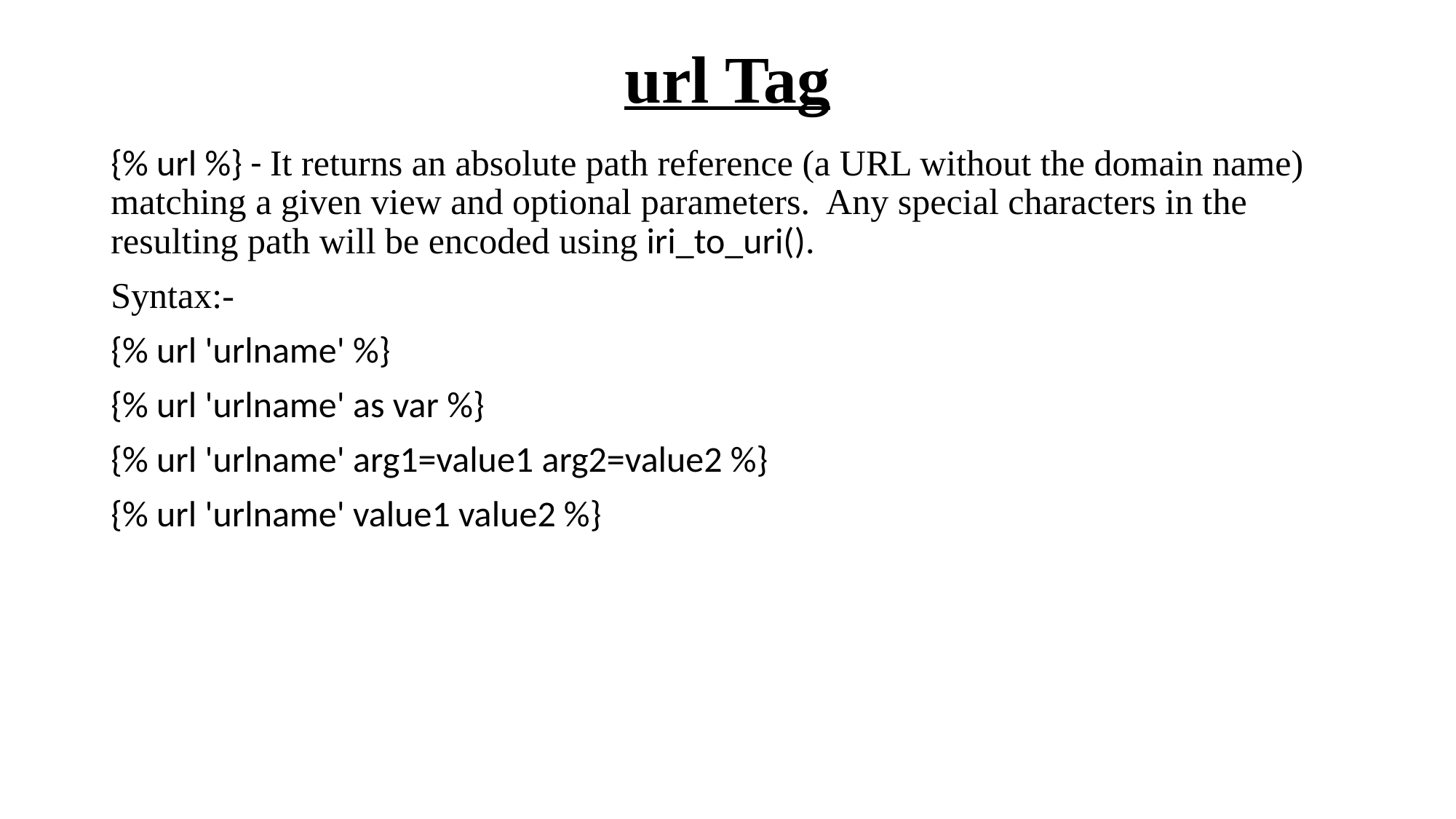

# url Tag
{% url %} - It returns an absolute path reference (a URL without the domain name) matching a given view and optional parameters.  Any special characters in the resulting path will be encoded using iri_to_uri().
Syntax:-
{% url 'urlname' %}
{% url 'urlname' as var %}
{% url 'urlname' arg1=value1 arg2=value2 %}
{% url 'urlname' value1 value2 %}